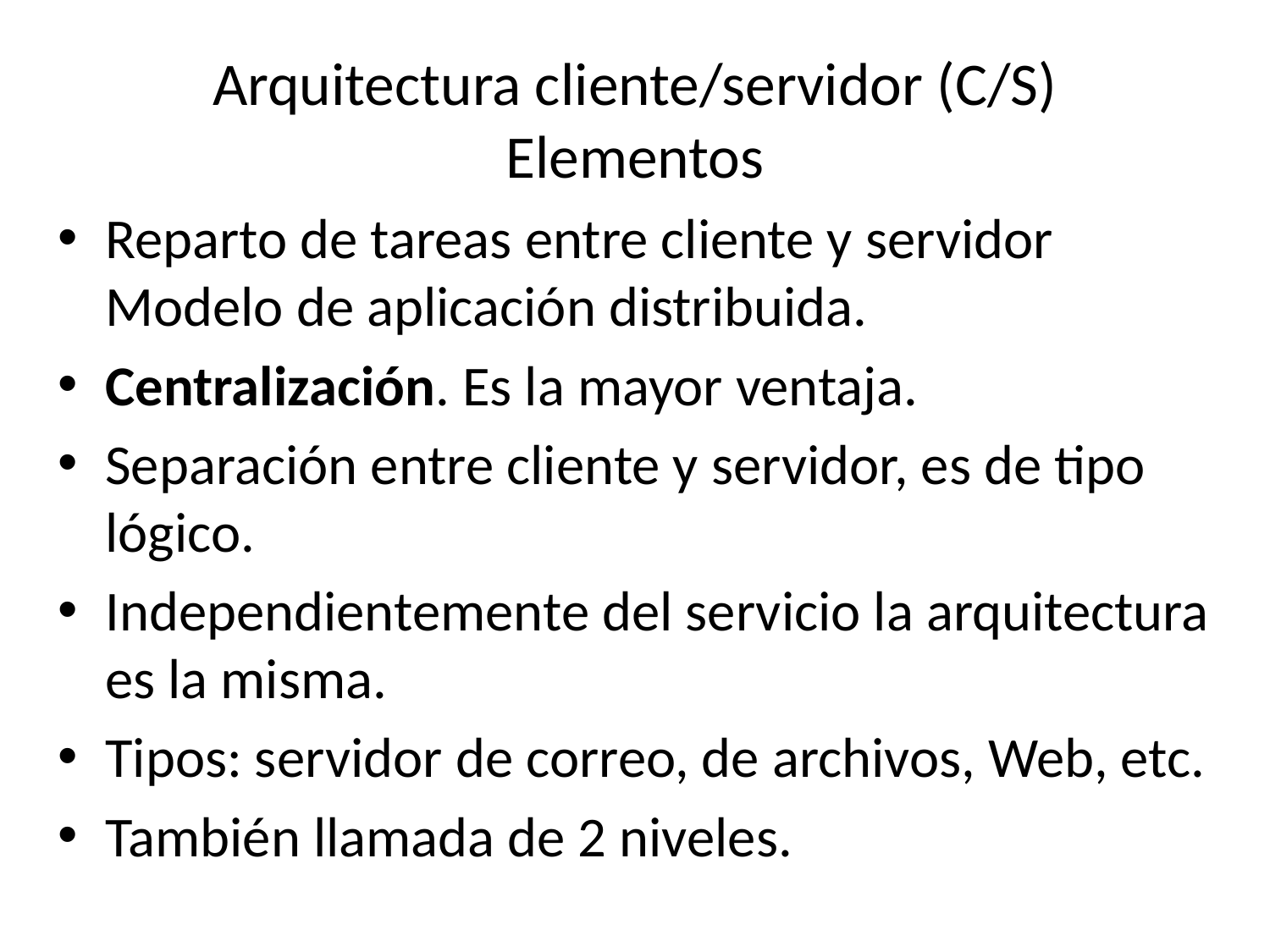

# Arquitectura cliente/servidor (C/S) Elementos
Reparto de tareas entre cliente y servidor Modelo de aplicación distribuida.
Centralización. Es la mayor ventaja.
Separación entre cliente y servidor, es de tipo lógico.
Independientemente del servicio la arquitectura es la misma.
Tipos: servidor de correo, de archivos, Web, etc.
También llamada de 2 niveles.